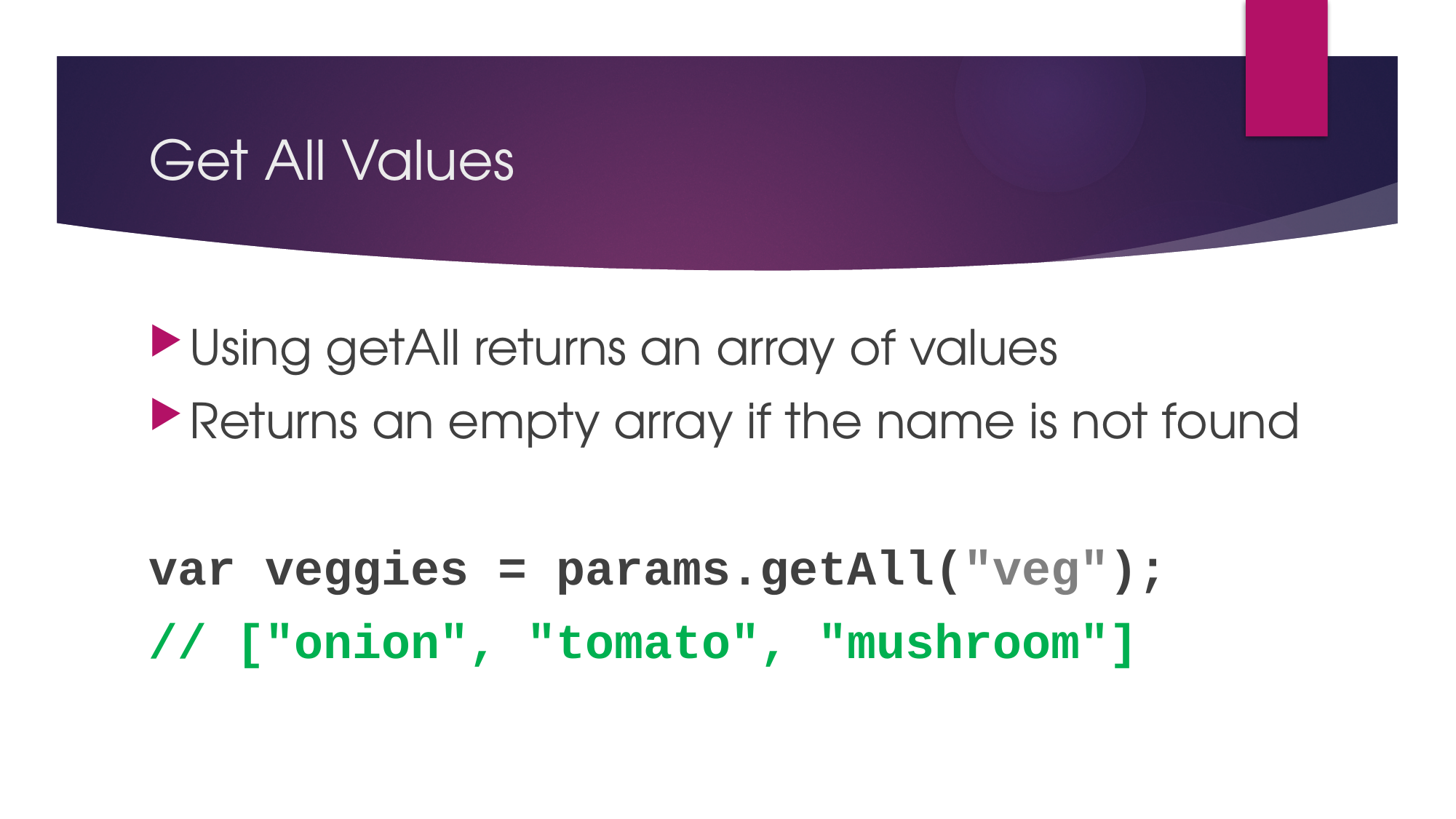

# Get All Values
Using getAll returns an array of values
Returns an empty array if the name is not found

var veggies = params.getAll("veg");
// ["onion", "tomato", "mushroom"]